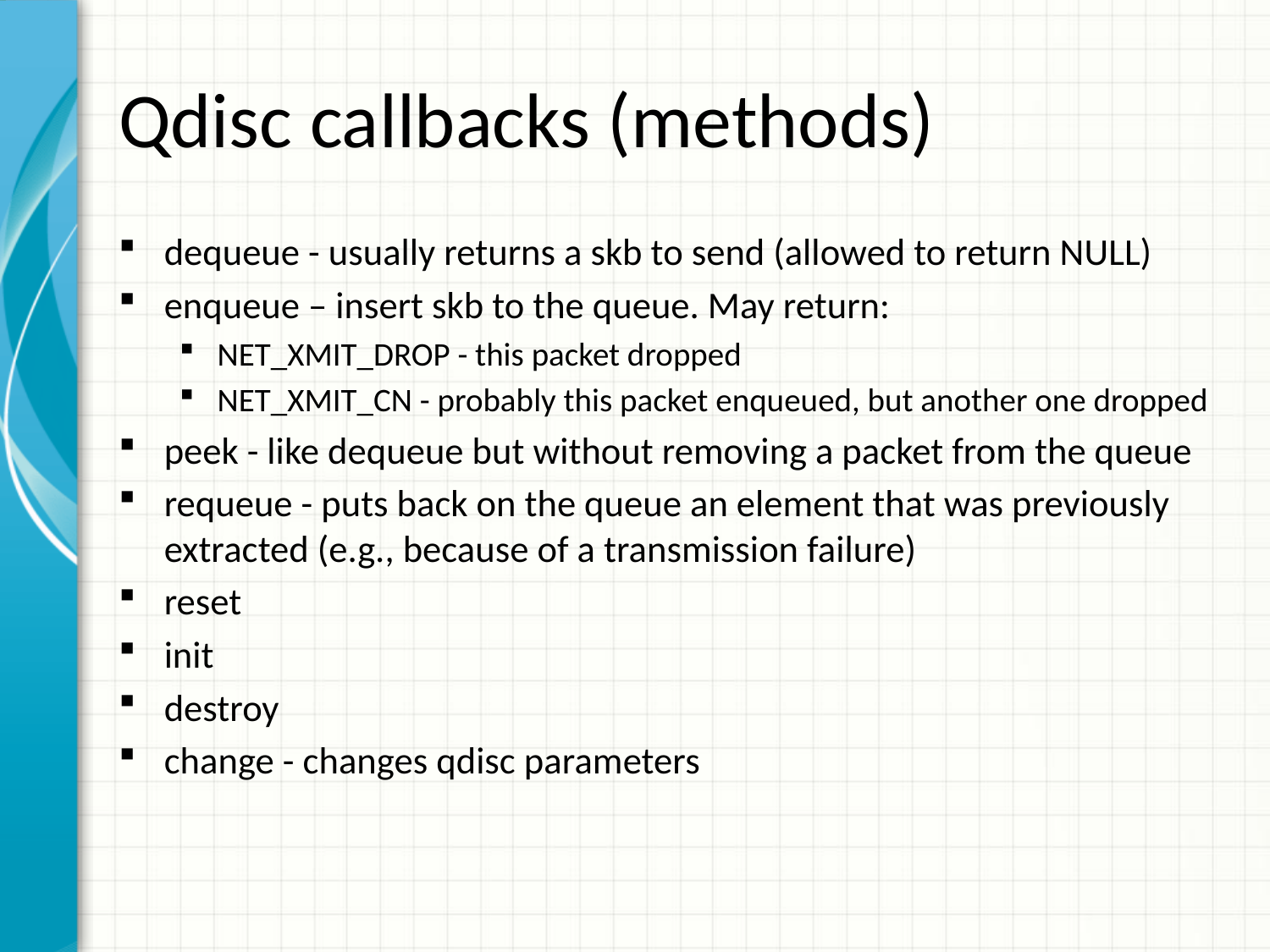

# Qdisc callbacks (methods)
dequeue - usually returns a skb to send (allowed to return NULL)
enqueue – insert skb to the queue. May return:
NET_XMIT_DROP - this packet dropped
NET_XMIT_CN - probably this packet enqueued, but another one dropped
peek - like dequeue but without removing a packet from the queue
requeue - puts back on the queue an element that was previously extracted (e.g., because of a transmission failure)
reset
init
destroy
change - changes qdisc parameters